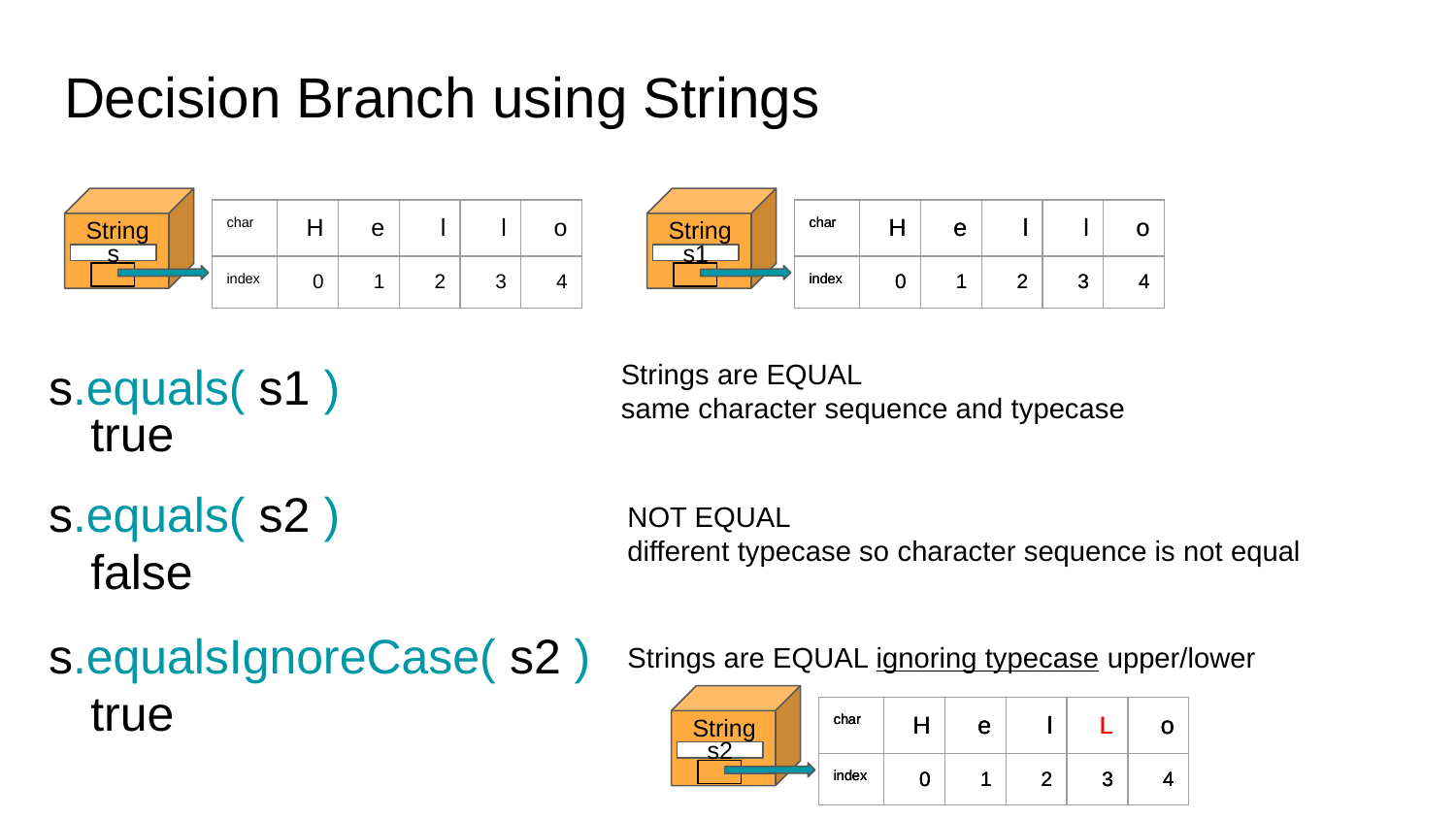

# Decision Branch using Strings

| char | H | e | l | l | o |
| --- | --- | --- | --- | --- | --- |
| index | 0 | 1 | 2 | 3 | 4 |
| char | H | e | l | l | o |
| --- | --- | --- | --- | --- | --- |
| index | 0 | 1 | 2 | 3 | 4 |
| char | H | e | l | l | o |
| --- | --- | --- | --- | --- | --- |
| index | 0 | 1 | 2 | 3 | 4 |
String
String
s
s1

s.equals( s1 )
Strings are EQUAL
same character sequence and typecase
true
s.equals( s2 )
NOT EQUAL
different typecase so character sequence is not equal
false
s.equalsIgnoreCase( s2 )

Strings are EQUAL ignoring typecase upper/lower

true

| char | H | e | l | L | o |
| --- | --- | --- | --- | --- | --- |
| index | 0 | 1 | 2 | 3 | 4 |
| char | H | e | l | L | o |
| --- | --- | --- | --- | --- | --- |
| index | 0 | 1 | 2 | 3 | 4 |
| char | H | e | l | L | o |
| --- | --- | --- | --- | --- | --- |
| index | 0 | 1 | 2 | 3 | 4 |
String
s2